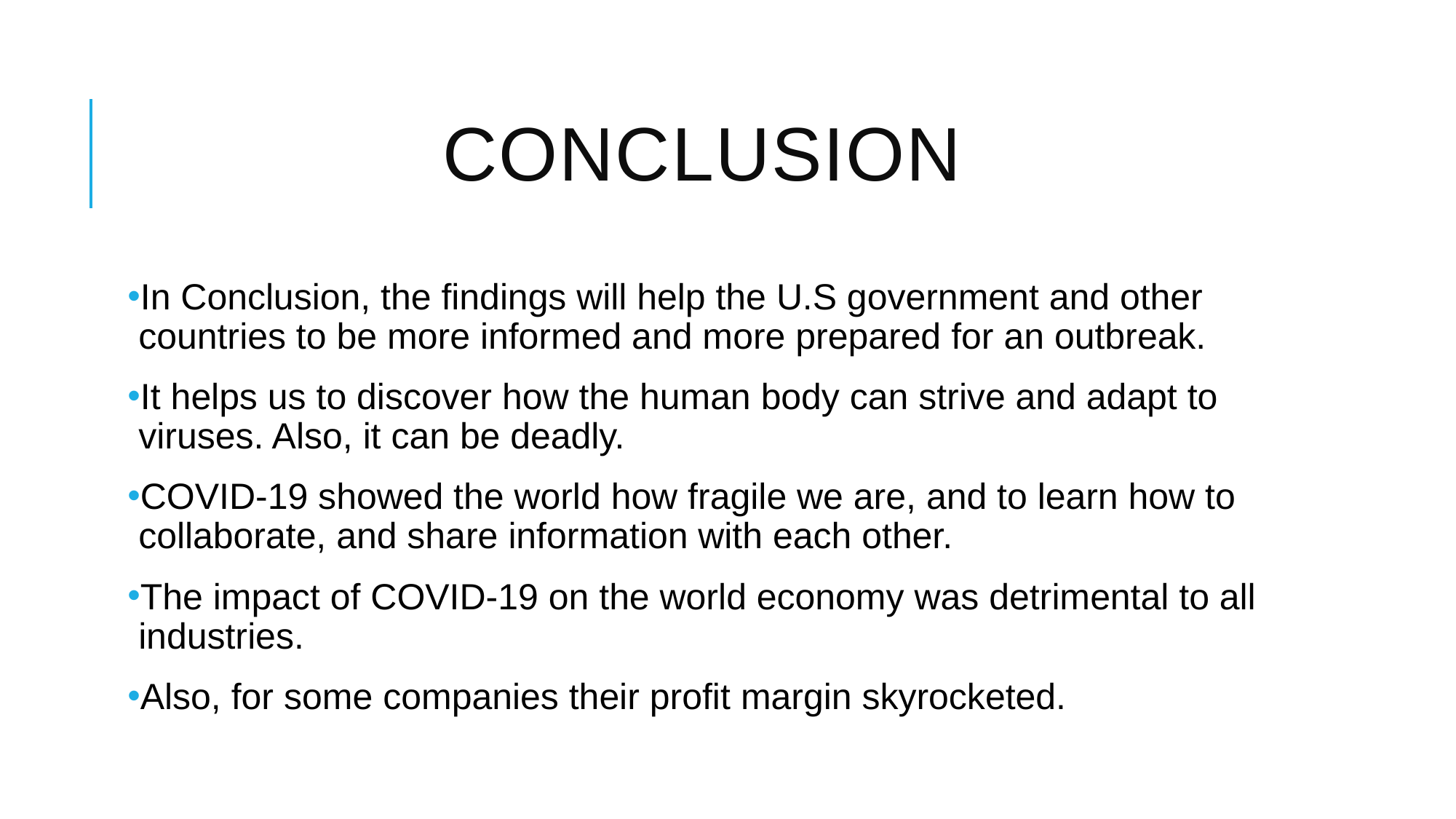

# Conclusion
In Conclusion, the findings will help the U.S government and other countries to be more informed and more prepared for an outbreak.
It helps us to discover how the human body can strive and adapt to viruses. Also, it can be deadly.
COVID-19 showed the world how fragile we are, and to learn how to collaborate, and share information with each other.
The impact of COVID-19 on the world economy was detrimental to all industries.
Also, for some companies their profit margin skyrocketed.